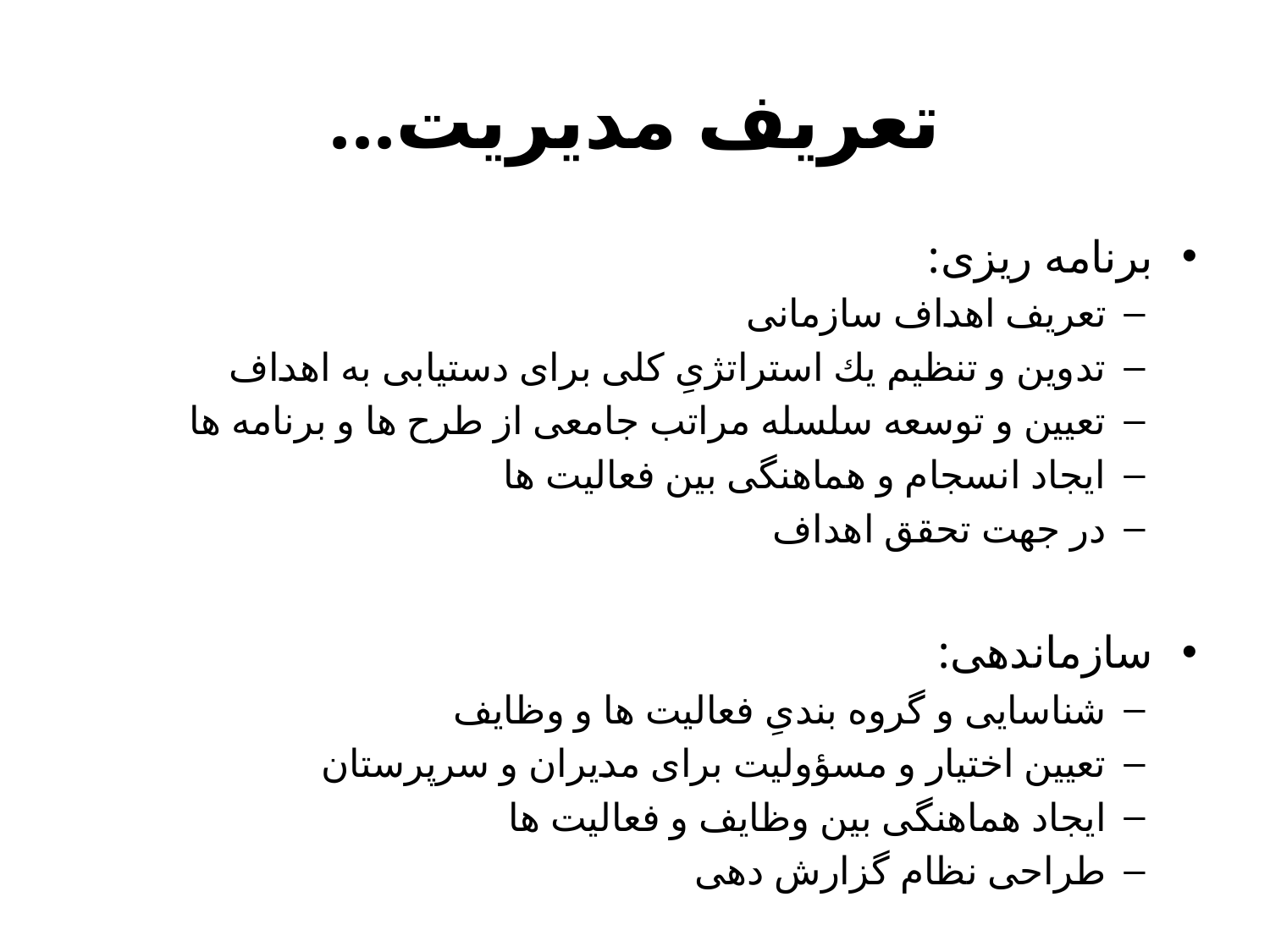

# تعريف مديريت...
برنامه ريزى:
تعريف اهداف سازمانى
تدوين و تنظيم يك استراتژىِ كلى براى دستيابى به اهداف
تعيين و توسعه سلسله مراتب جامعى از طرح ها و برنامه ها
ايجاد انسجام و هماهنگى بين فعاليت ها
در جهت تحقق اهداف

سازماندهى:
شناسايى و گروه بندىِ فعاليت ها و وظايف
تعيين اختيار و مسؤوليت براى مديران و سرپرستان
ايجاد هماهنگى بين وظايف و فعاليت ها
طراحى نظام گزارش دهى